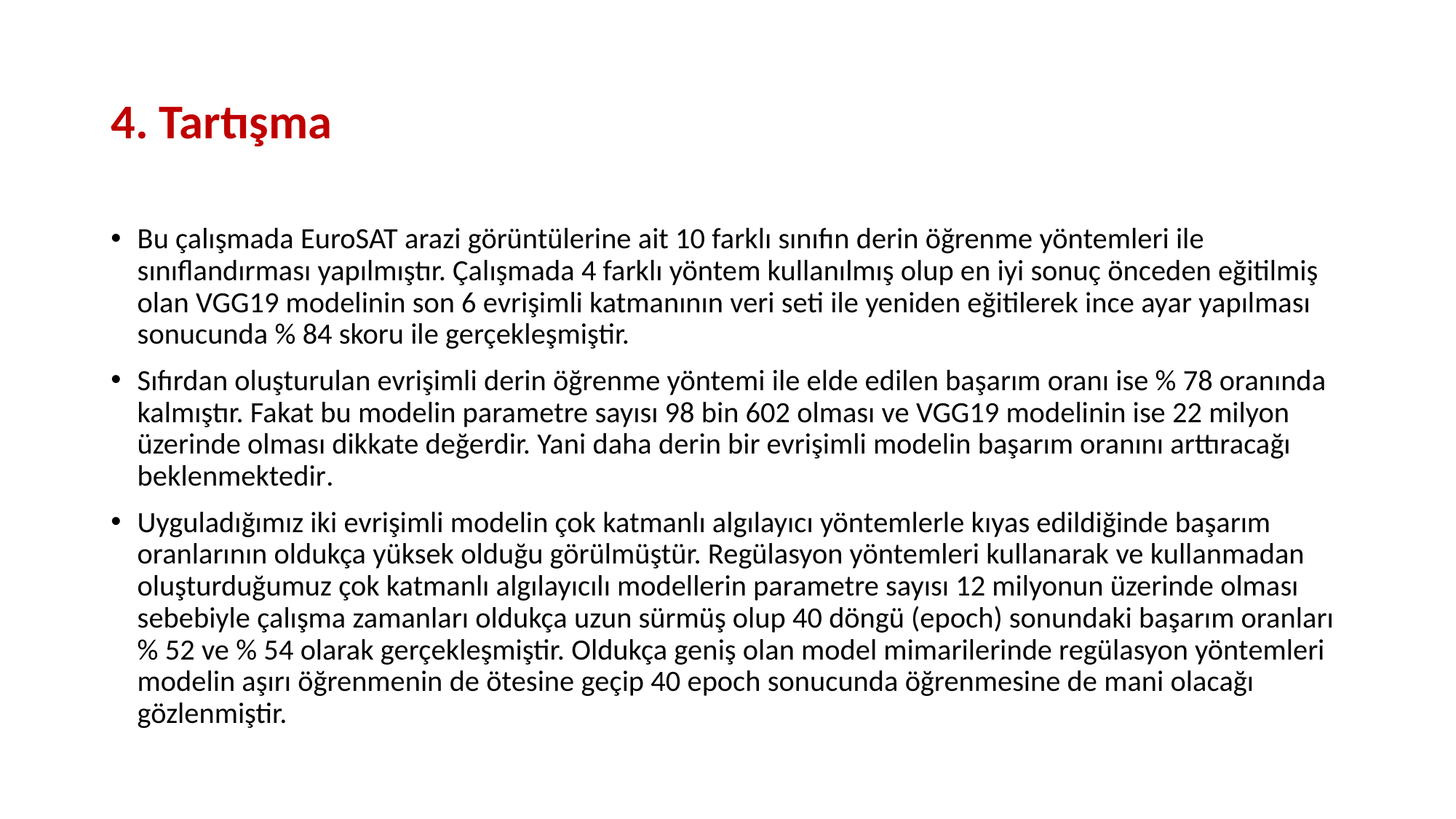

# 4. Tartışma
Bu çalışmada EuroSAT arazi görüntülerine ait 10 farklı sınıfın derin öğrenme yöntemleri ile sınıflandırması yapılmıştır. Çalışmada 4 farklı yöntem kullanılmış olup en iyi sonuç önceden eğitilmiş olan VGG19 modelinin son 6 evrişimli katmanının veri seti ile yeniden eğitilerek ince ayar yapılması sonucunda % 84 skoru ile gerçekleşmiştir.
Sıfırdan oluşturulan evrişimli derin öğrenme yöntemi ile elde edilen başarım oranı ise % 78 oranında kalmıştır. Fakat bu modelin parametre sayısı 98 bin 602 olması ve VGG19 modelinin ise 22 milyon üzerinde olması dikkate değerdir. Yani daha derin bir evrişimli modelin başarım oranını arttıracağı beklenmektedir.
Uyguladığımız iki evrişimli modelin çok katmanlı algılayıcı yöntemlerle kıyas edildiğinde başarım oranlarının oldukça yüksek olduğu görülmüştür. Regülasyon yöntemleri kullanarak ve kullanmadan oluşturduğumuz çok katmanlı algılayıcılı modellerin parametre sayısı 12 milyonun üzerinde olması sebebiyle çalışma zamanları oldukça uzun sürmüş olup 40 döngü (epoch) sonundaki başarım oranları % 52 ve % 54 olarak gerçekleşmiştir. Oldukça geniş olan model mimarilerinde regülasyon yöntemleri modelin aşırı öğrenmenin de ötesine geçip 40 epoch sonucunda öğrenmesine de mani olacağı gözlenmiştir.